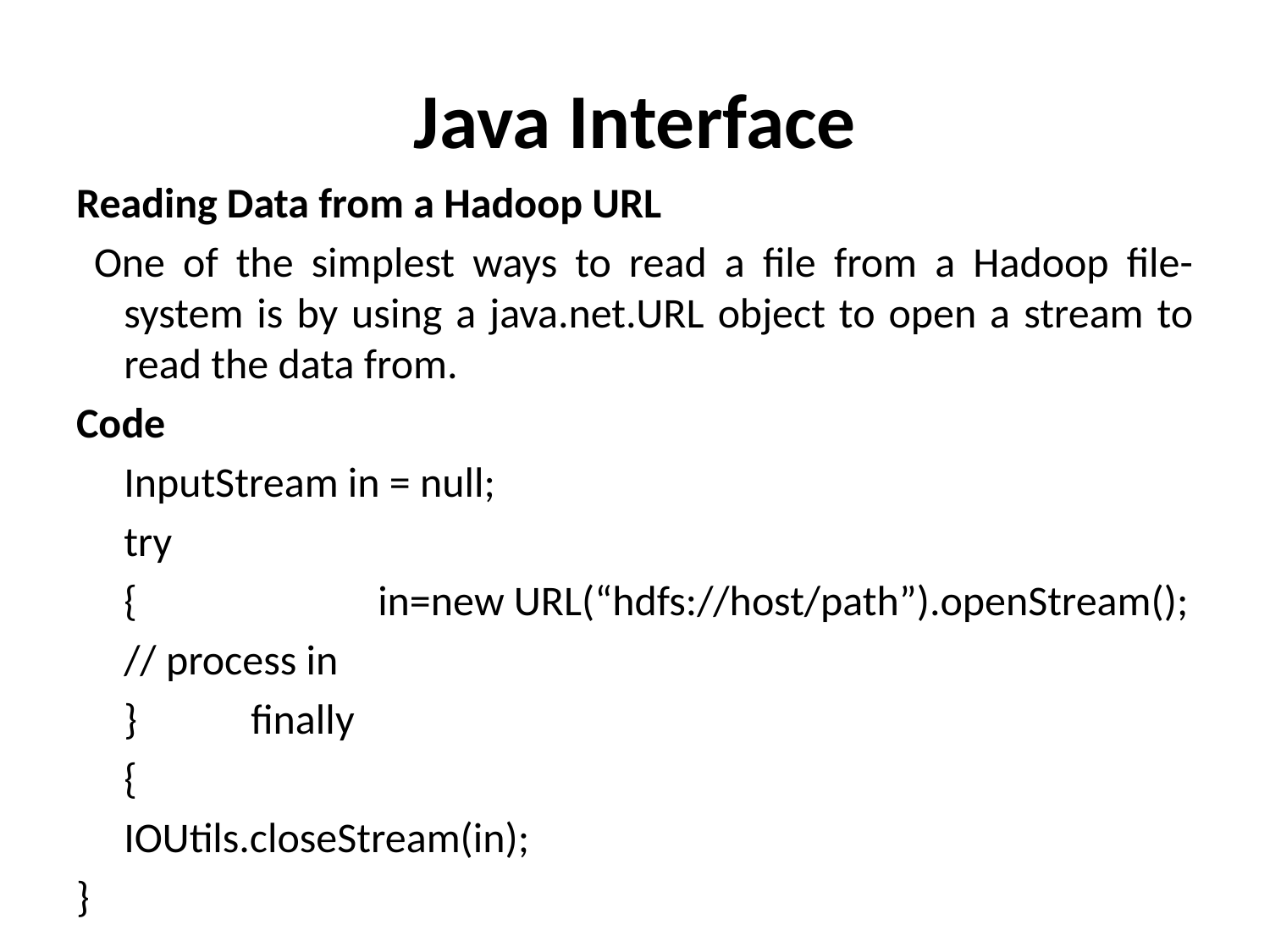

# Java Interface
Reading Data from a Hadoop URL
 One of the simplest ways to read a file from a Hadoop file-system is by using a java.net.URL object to open a stream to read the data from.
Code
	InputStream in = null;
	try
	{		in=new URL(“hdfs://host/path”).openStream();
	// process in
	}	finally
	{
	IOUtils.closeStream(in);
}